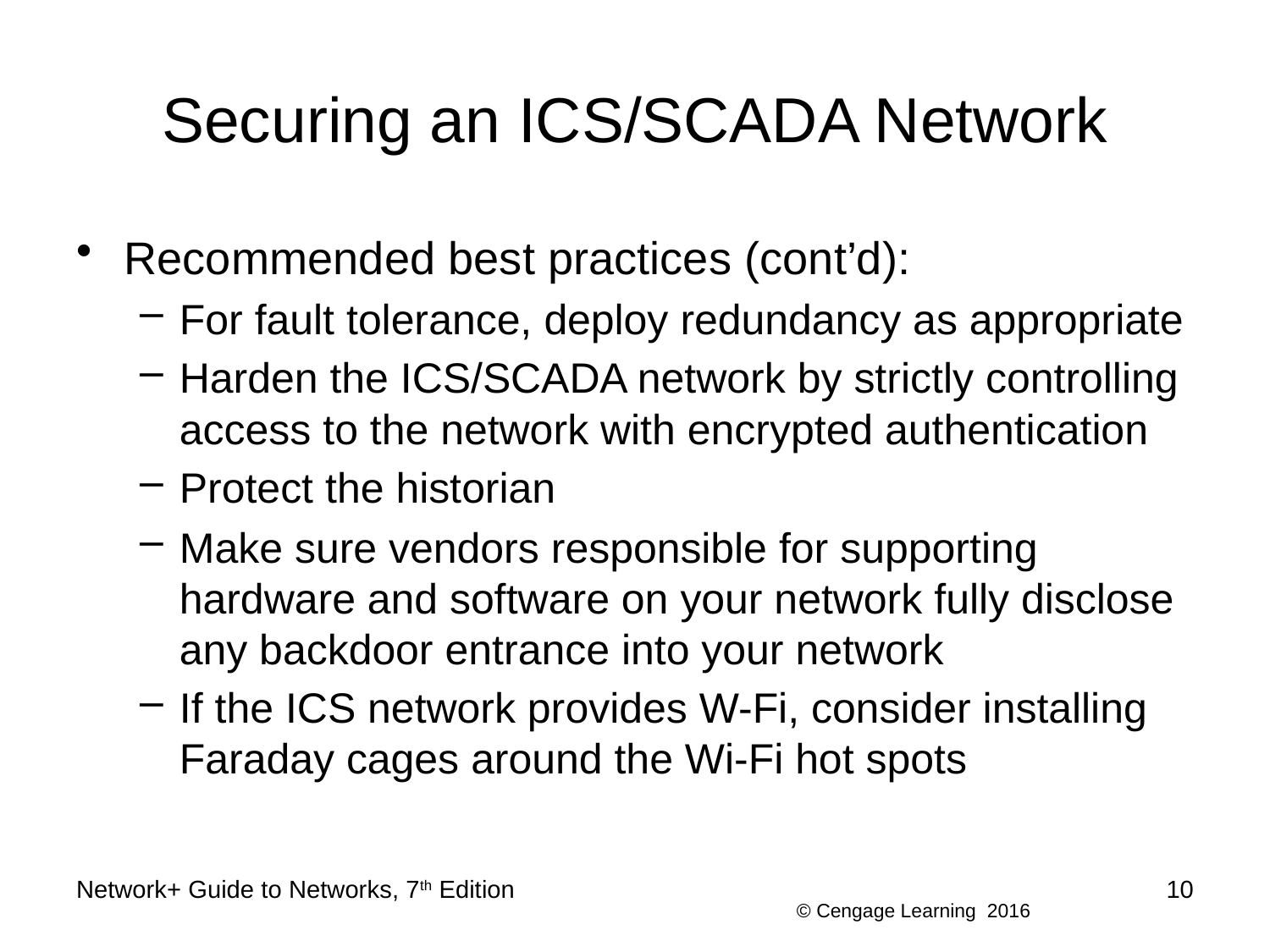

# Securing an ICS/SCADA Network
Recommended best practices (cont’d):
For fault tolerance, deploy redundancy as appropriate
Harden the ICS/SCADA network by strictly controlling access to the network with encrypted authentication
Protect the historian
Make sure vendors responsible for supporting hardware and software on your network fully disclose any backdoor entrance into your network
If the ICS network provides W-Fi, consider installing Faraday cages around the Wi-Fi hot spots
Network+ Guide to Networks, 7th Edition
10